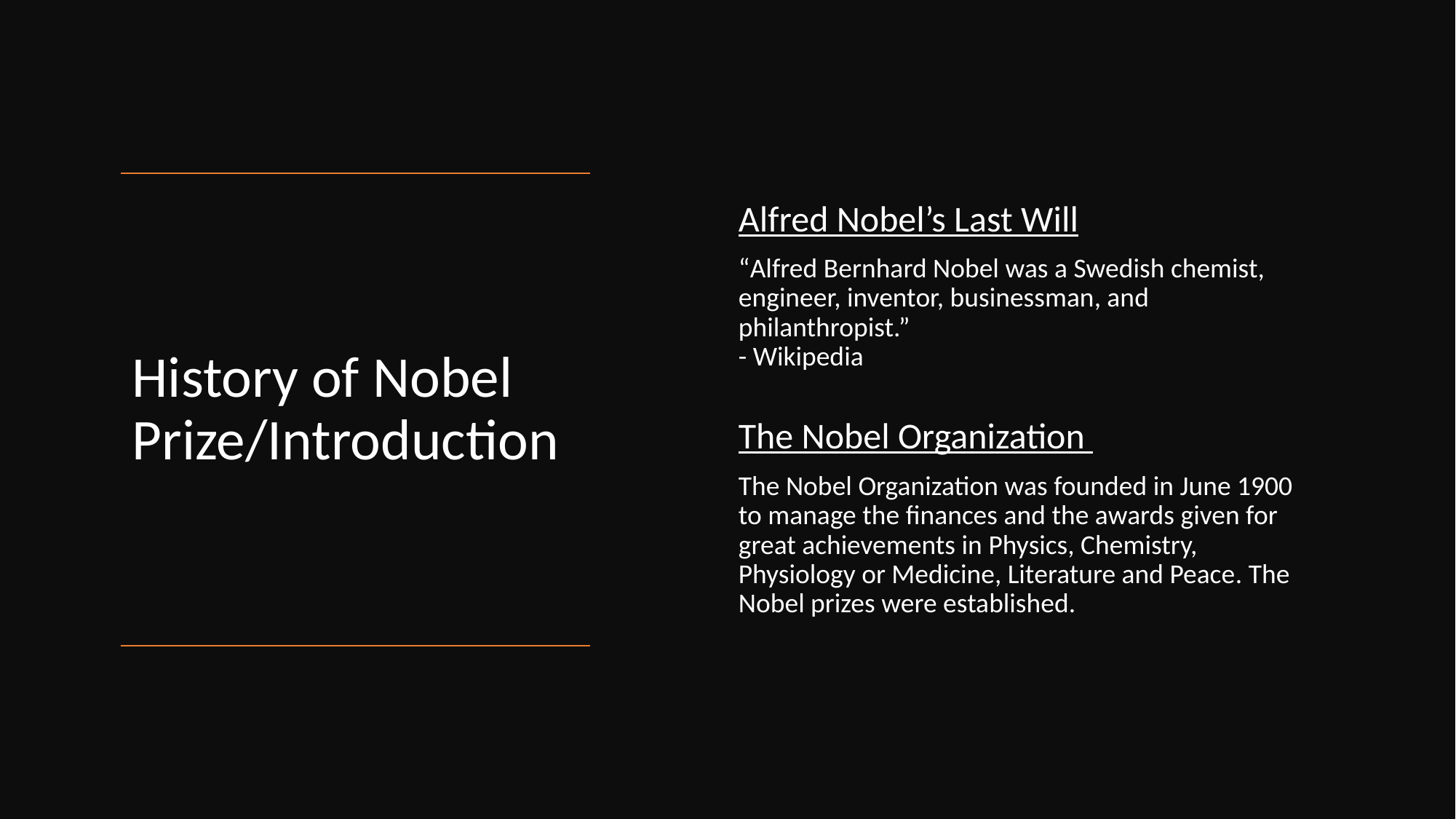

Alfred Nobel’s Last Will
“Alfred Bernhard Nobel was a Swedish chemist, engineer, inventor, businessman, and philanthropist.”
- Wikipedia
The Nobel Organization
The Nobel Organization was founded in June 1900 to manage the finances and the awards given for great achievements in Physics, Chemistry, Physiology or Medicine, Literature and Peace. The Nobel prizes were established.
# History of Nobel Prize/Introduction